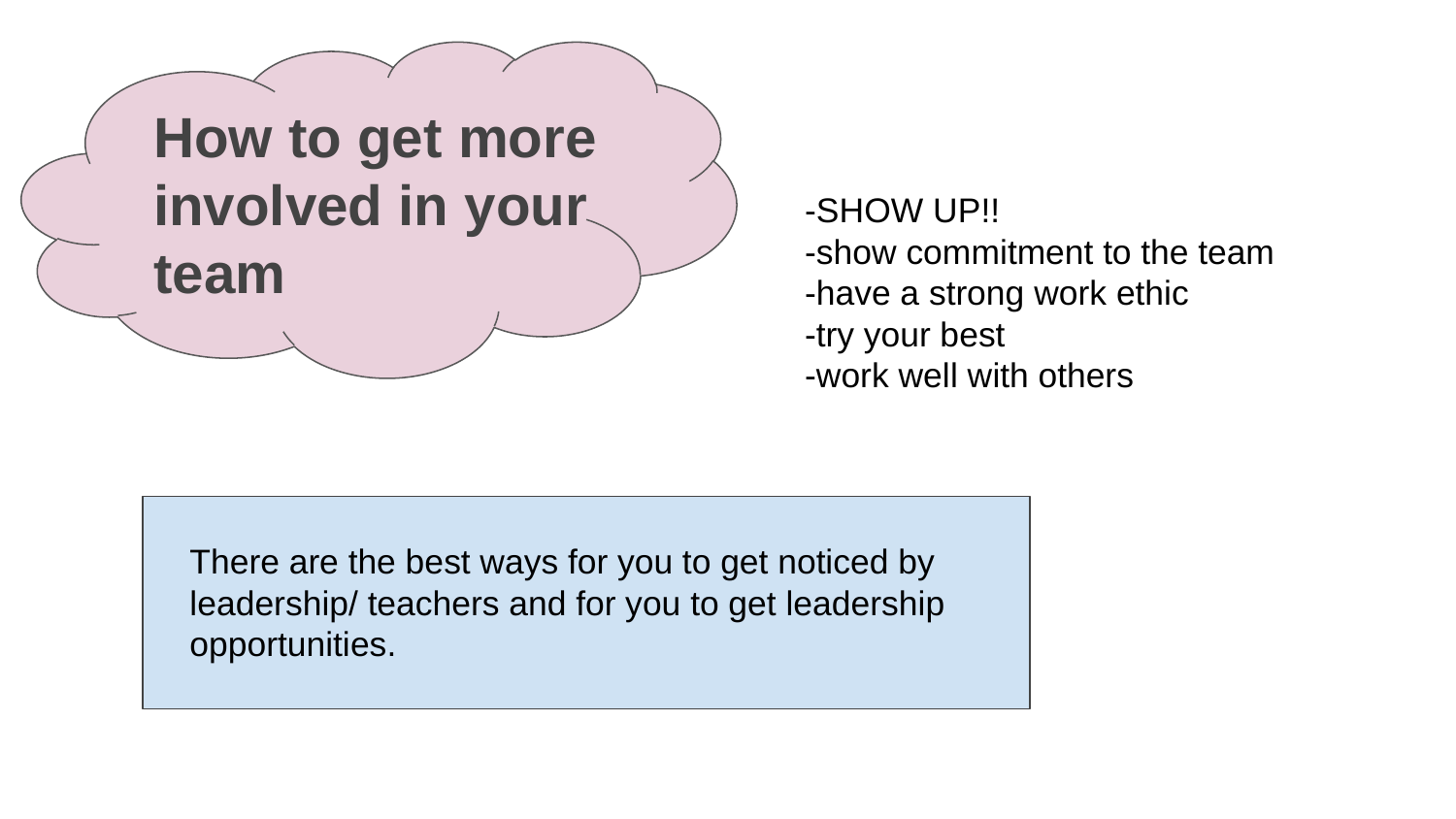

# How to get more involved in your team
-SHOW UP!!
-show commitment to the team
-have a strong work ethic
-try your best
-work well with others

There are the best ways for you to get noticed by leadership/ teachers and for you to get leadership opportunities.